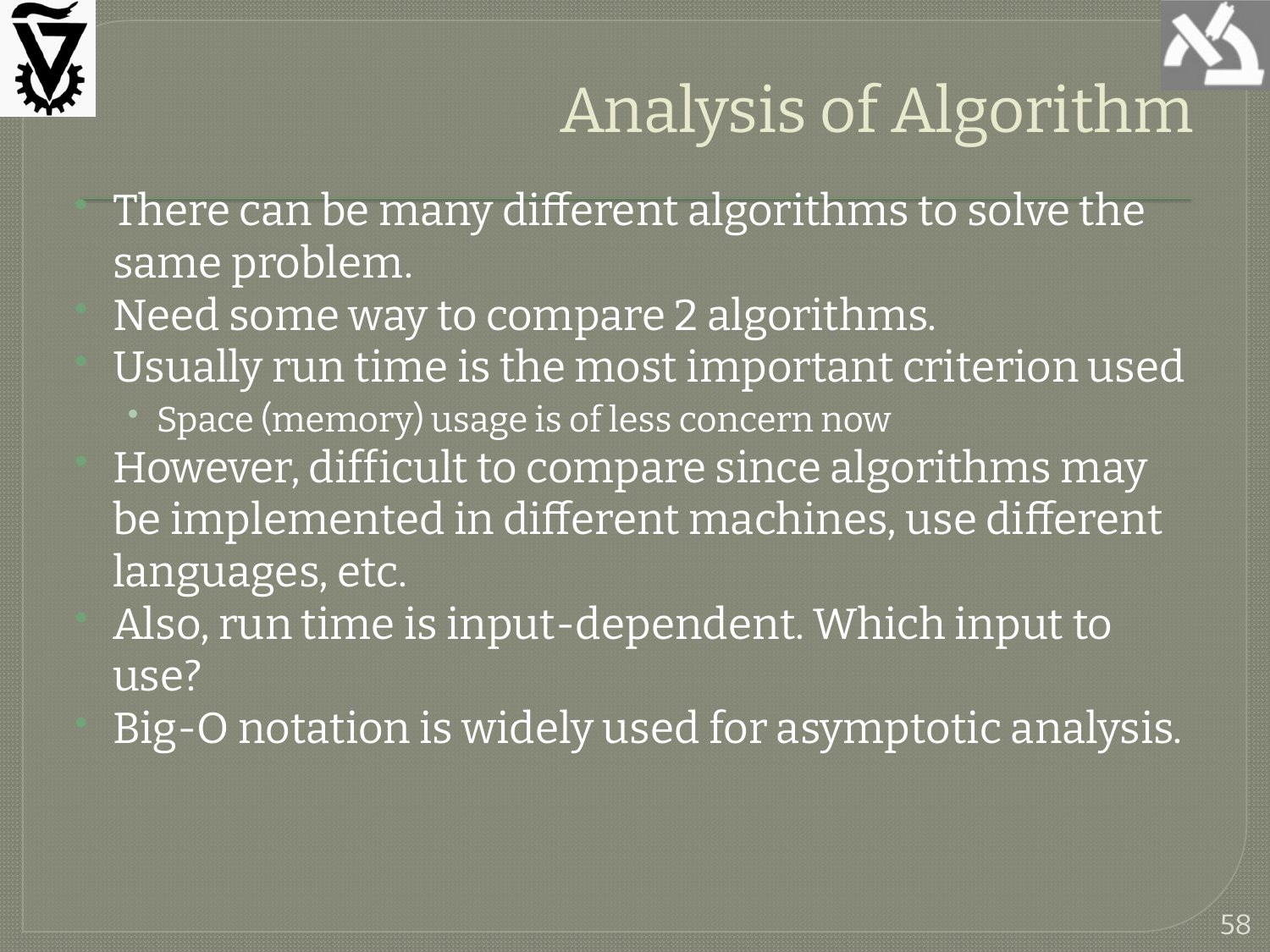

# Analysis of Algorithm
There can be many different algorithms to solve the same problem.
Need some way to compare 2 algorithms.
Usually run time is the most important criterion used
Space (memory) usage is of less concern now
However, difficult to compare since algorithms may be implemented in different machines, use different languages, etc.
Also, run time is input-dependent. Which input to use?
Big-O notation is widely used for asymptotic analysis.
58